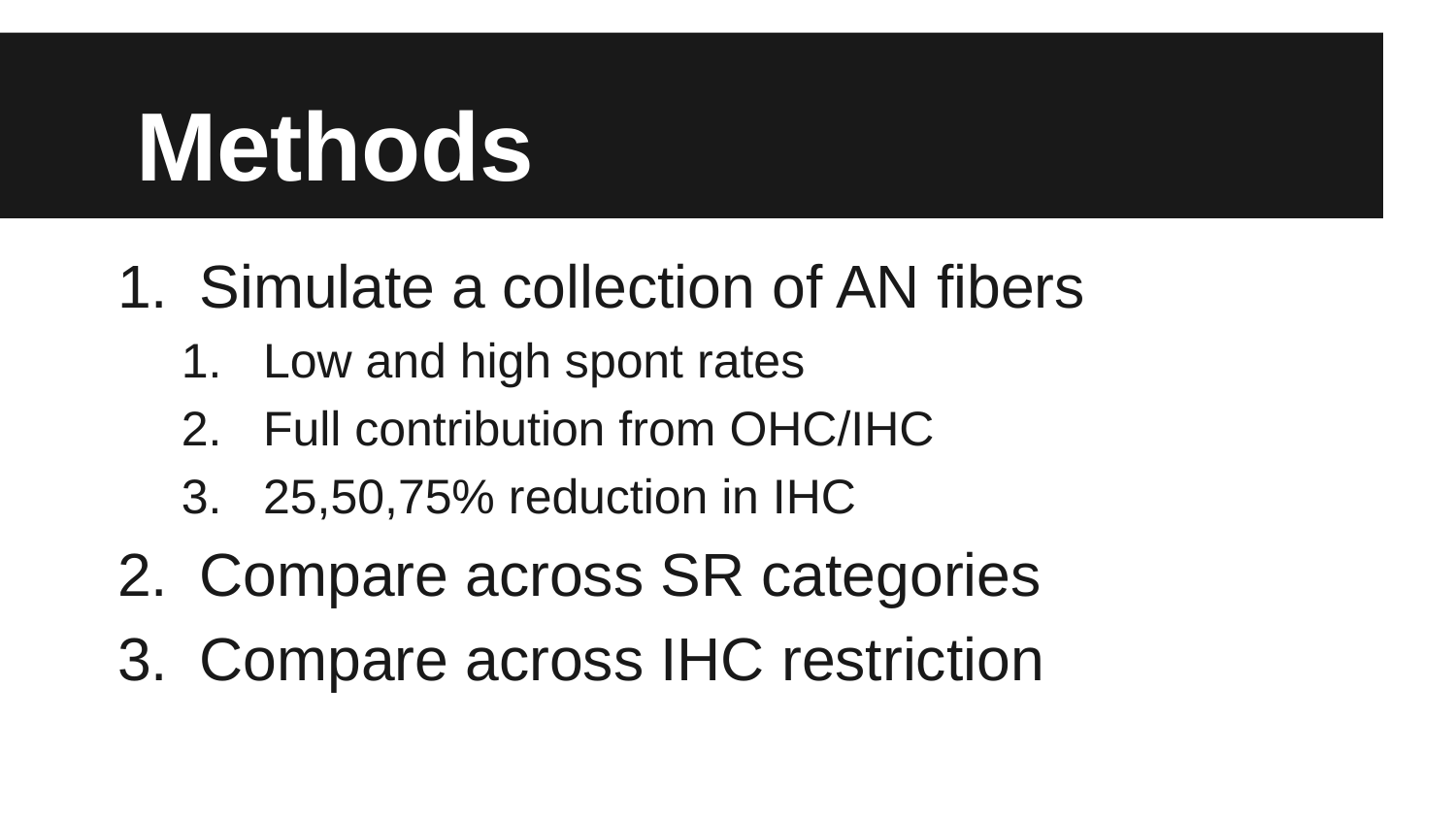

# Methods
Simulate a collection of AN fibers
Low and high spont rates
Full contribution from OHC/IHC
25,50,75% reduction in IHC
Compare across SR categories
Compare across IHC restriction